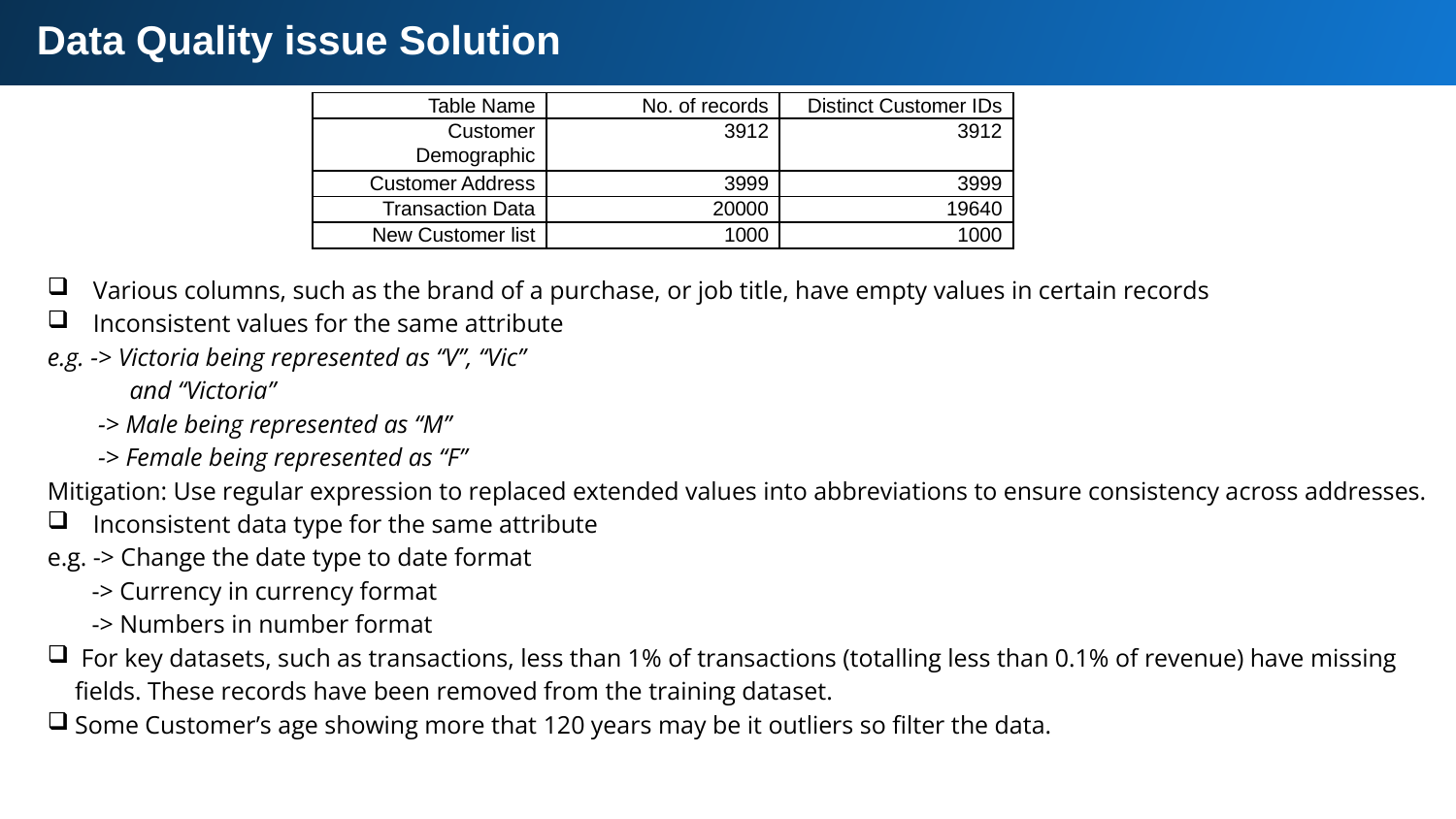

Data Quality issue Solution

| Table Name | No. of records | Distinct Customer IDs |
| --- | --- | --- |
| Customer Demographic | 3912 | 3912 |
| Customer Address | 3999 | 3999 |
| Transaction Data | 20000 | 19640 |
| New Customer list | 1000 | 1000 |
Various columns, such as the brand of a purchase, or job title, have empty values in certain records
Inconsistent values for the same attribute
e.g. -> Victoria being represented as “V”, “Vic”
             and “Victoria”
        -> Male being represented as “M”
        -> Female being represented as “F”
Mitigation: Use regular expression to replaced extended values into abbreviations to ensure consistency across addresses.
Inconsistent data type for the same attribute
e.g. -> Change the date type to date format
       -> Currency in currency format
       -> Numbers in number format
 For key datasets, such as transactions, less than 1% of transactions (totalling less than 0.1% of revenue) have missing fields. These records have been removed from the training dataset.
Some Customer’s age showing more that 120 years may be it outliers so filter the data.